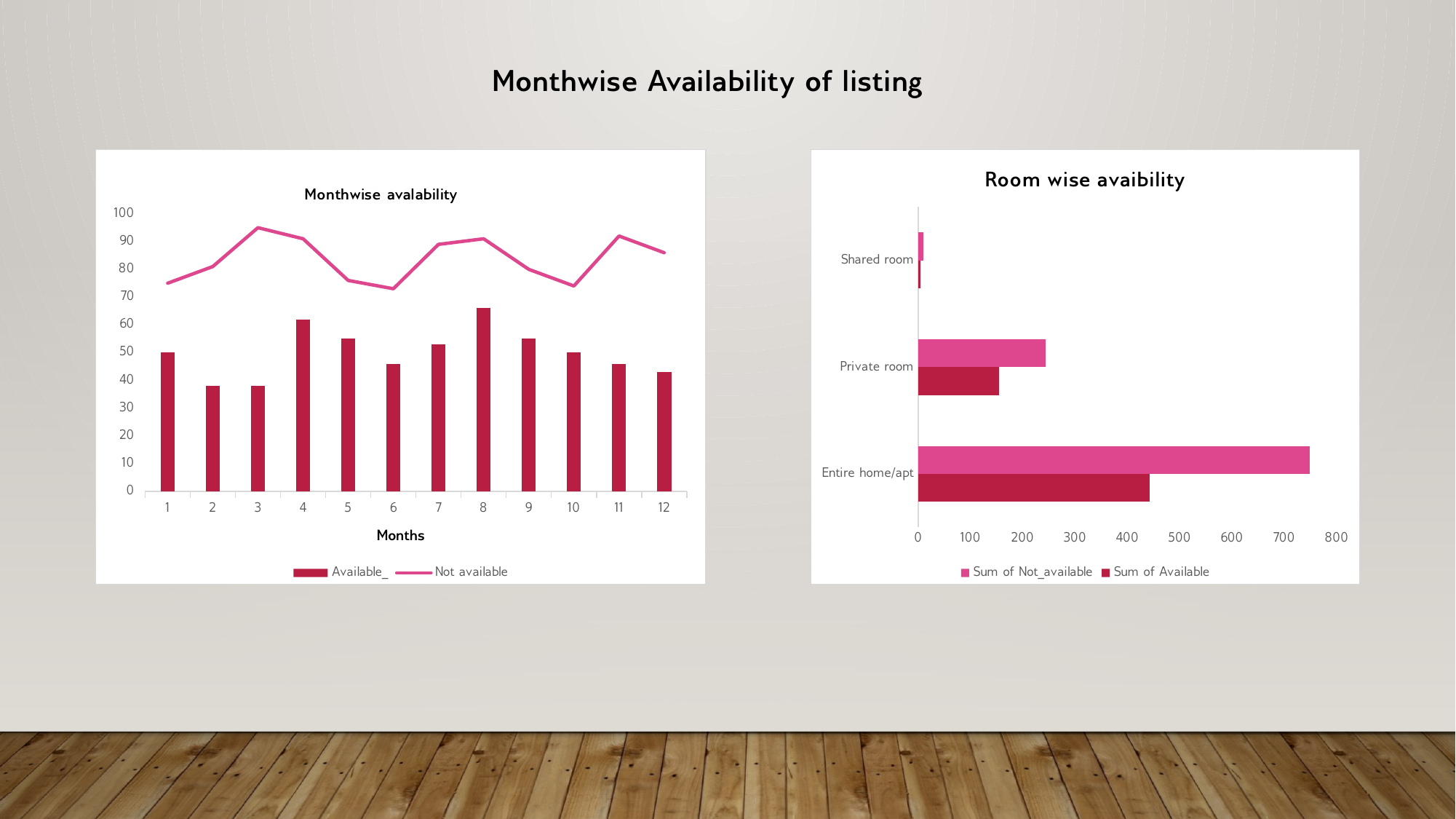

Monthwise Availability of listing

### Chart

| Category | Available_ | Not available |
|---|---|---|
| 1 | 50.0 | 75.0 |
| 2 | 38.0 | 81.0 |
| 3 | 38.0 | 95.0 |
| 4 | 62.0 | 91.0 |
| 5 | 55.0 | 76.0 |
| 6 | 46.0 | 73.0 |
| 7 | 53.0 | 89.0 |
| 8 | 66.0 | 91.0 |
| 9 | 55.0 | 80.0 |
| 10 | 50.0 | 74.0 |
| 11 | 46.0 | 92.0 |
| 12 | 43.0 | 86.0 |

### Chart: Room wise avaibility

| Category | Sum of Available | Sum of Not_available |
|---|---|---|
| Entire home/apt | 443.0 | 749.0 |
| Private room | 155.0 | 244.0 |
| Shared room | 4.0 | 10.0 |